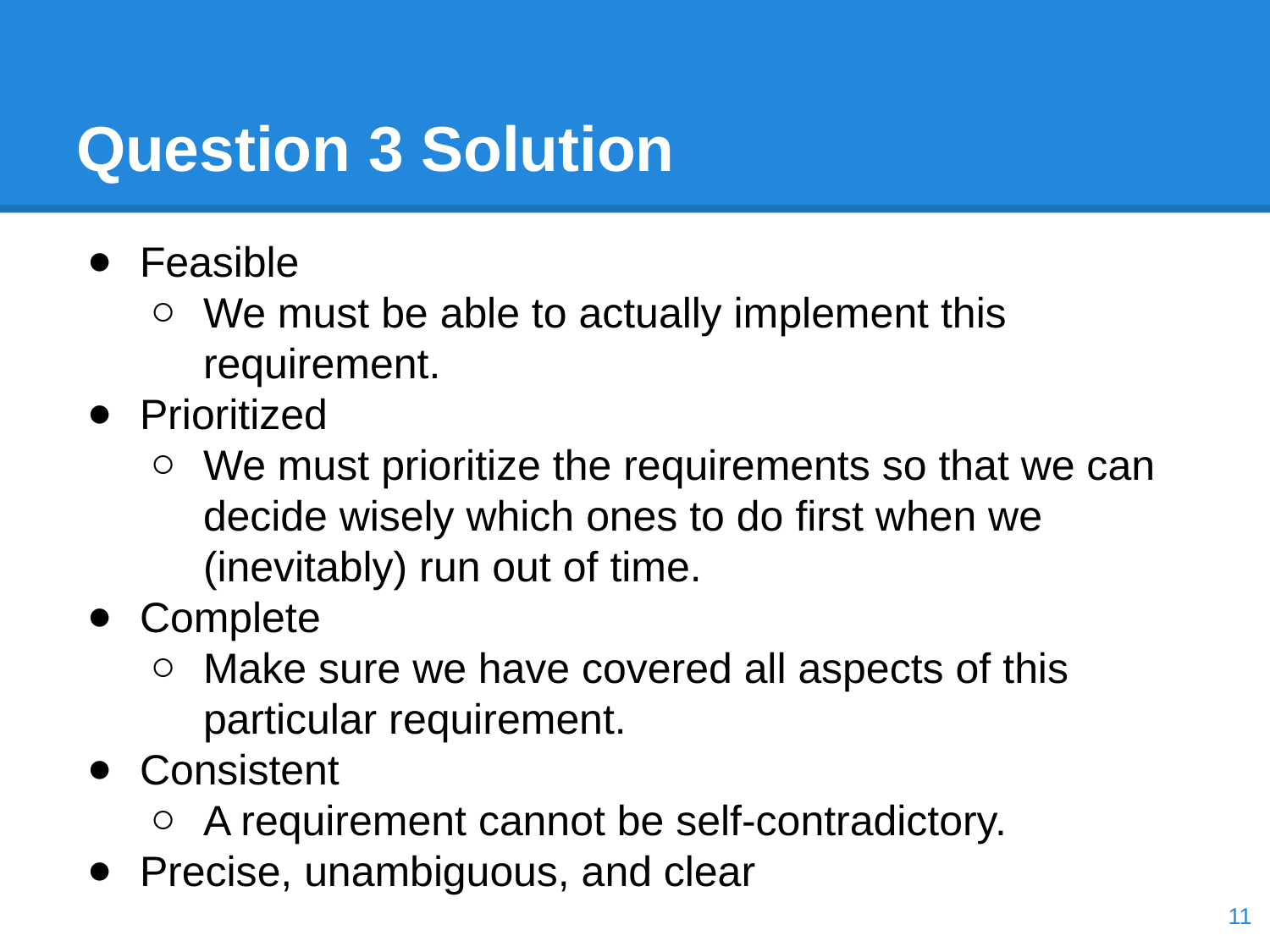

# Question 3 Solution
Feasible
We must be able to actually implement this requirement.
Prioritized
We must prioritize the requirements so that we can decide wisely which ones to do first when we (inevitably) run out of time.
Complete
Make sure we have covered all aspects of this particular requirement.
Consistent
A requirement cannot be self-contradictory.
Precise, unambiguous, and clear
11